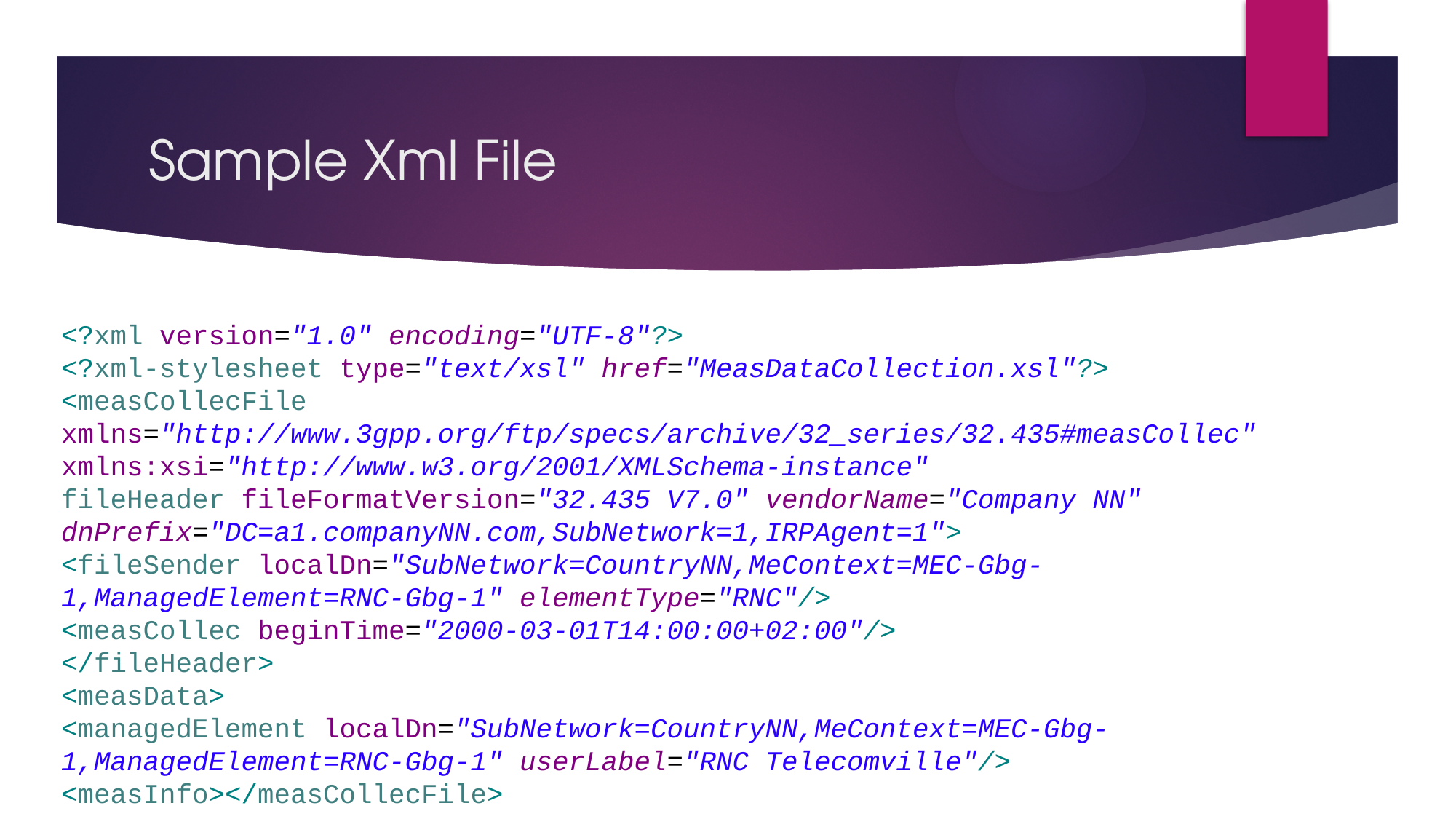

# Sample Xml File
<?xml version="1.0" encoding="UTF-8"?>
<?xml-stylesheet type="text/xsl" href="MeasDataCollection.xsl"?>
<measCollecFile xmlns="http://www.3gpp.org/ftp/specs/archive/32_series/32.435#measCollec"
xmlns:xsi="http://www.w3.org/2001/XMLSchema-instance"
fileHeader fileFormatVersion="32.435 V7.0" vendorName="Company NN" dnPrefix="DC=a1.companyNN.com,SubNetwork=1,IRPAgent=1">
<fileSender localDn="SubNetwork=CountryNN,MeContext=MEC-Gbg-1,ManagedElement=RNC-Gbg-1" elementType="RNC"/>
<measCollec beginTime="2000-03-01T14:00:00+02:00"/>
</fileHeader>
<measData>
<managedElement localDn="SubNetwork=CountryNN,MeContext=MEC-Gbg-1,ManagedElement=RNC-Gbg-1" userLabel="RNC Telecomville"/>
<measInfo></measCollecFile>